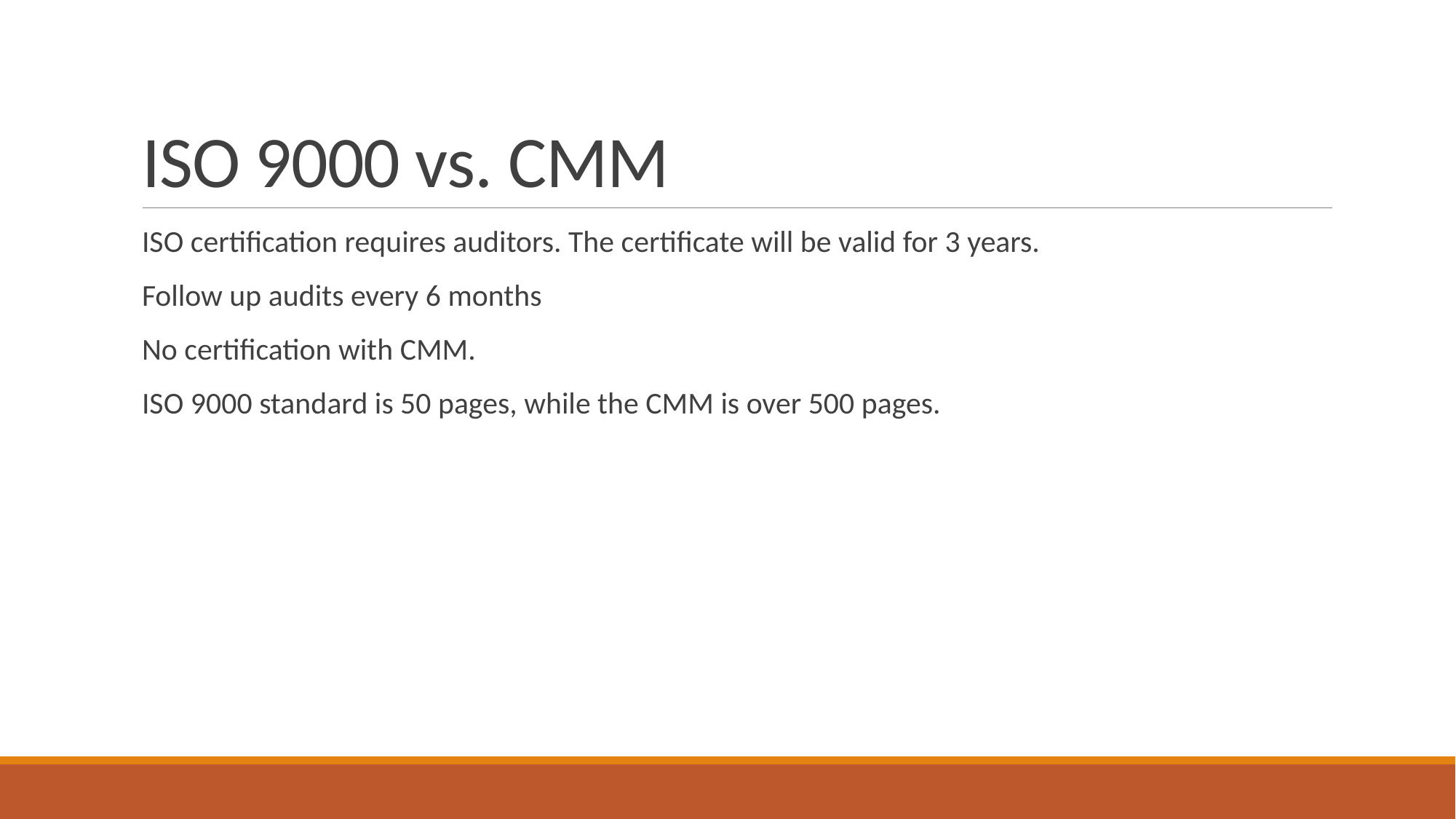

# ISO 9000 vs. CMM
ISO certification requires auditors. The certificate will be valid for 3 years.
Follow up audits every 6 months
No certification with CMM.
ISO 9000 standard is 50 pages, while the CMM is over 500 pages.